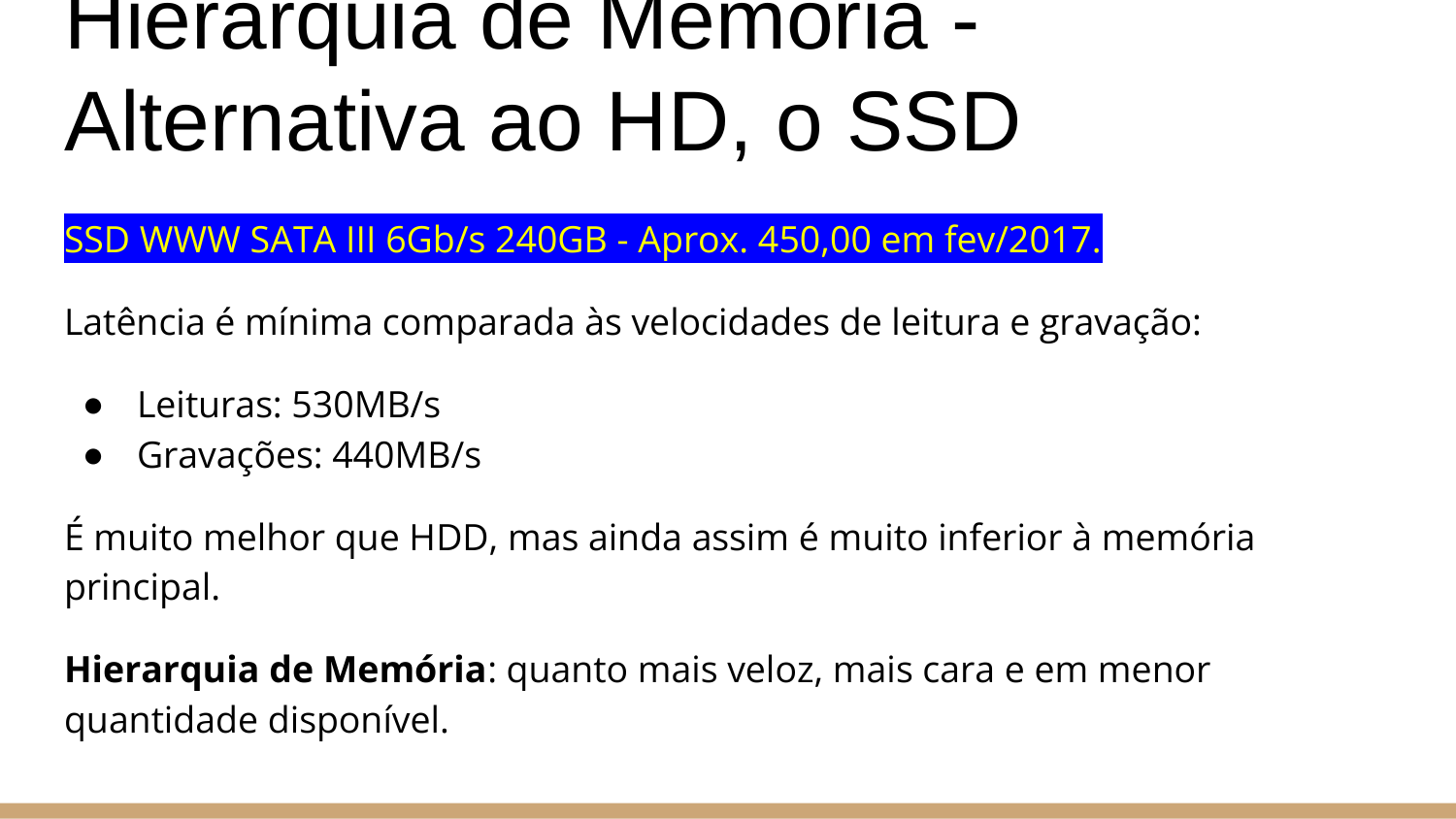

# Hierarquia de Memória - Alternativa ao HD, o SSD
SSD WWW SATA III 6Gb/s 240GB - Aprox. 450,00 em fev/2017.
Latência é mínima comparada às velocidades de leitura e gravação:
Leituras: 530MB/s
Gravações: 440MB/s
É muito melhor que HDD, mas ainda assim é muito inferior à memória principal.
Hierarquia de Memória: quanto mais veloz, mais cara e em menor quantidade disponível.